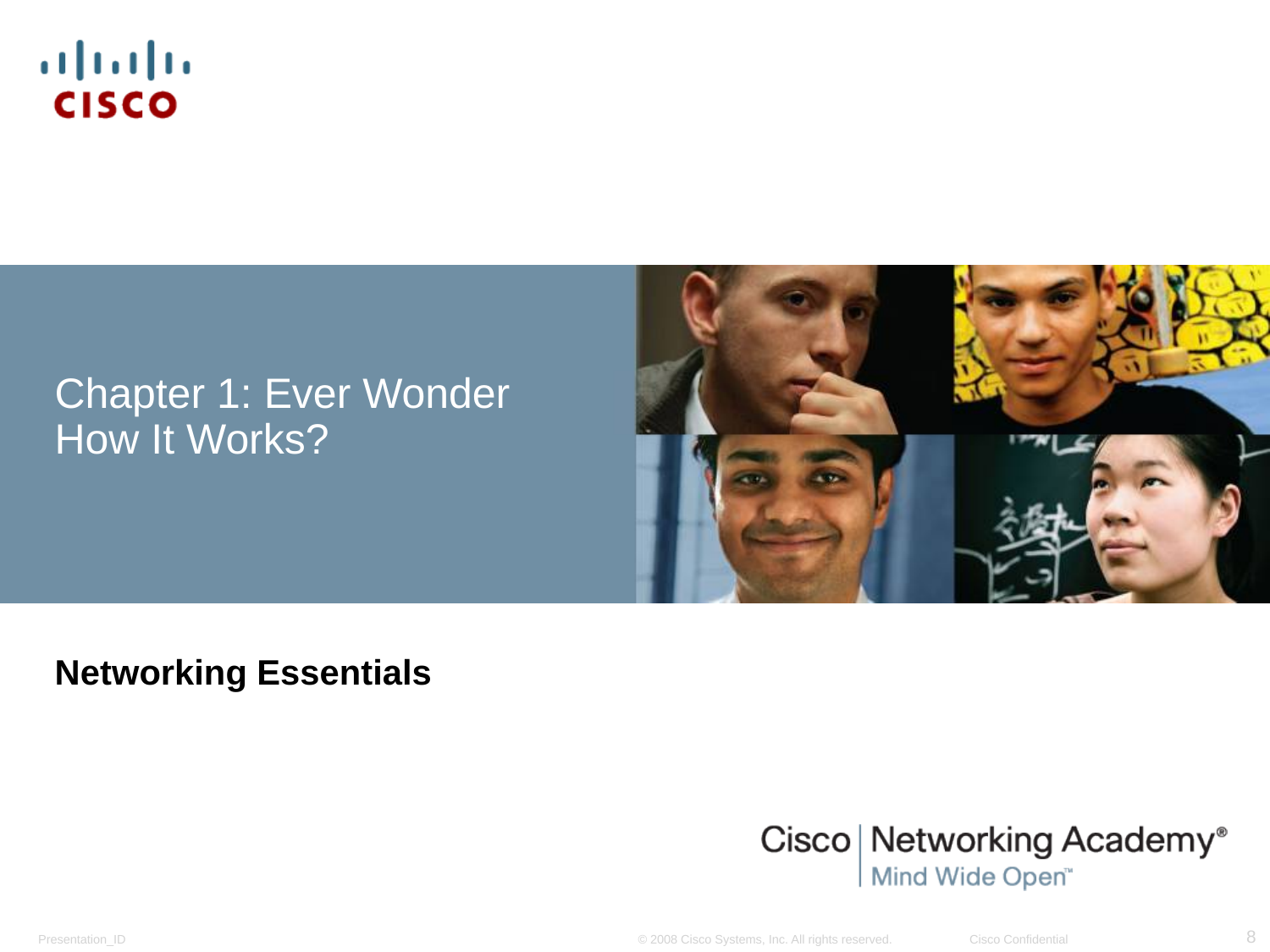

# Chapter 1: Ever Wonder How It Works?
Networking Essentials